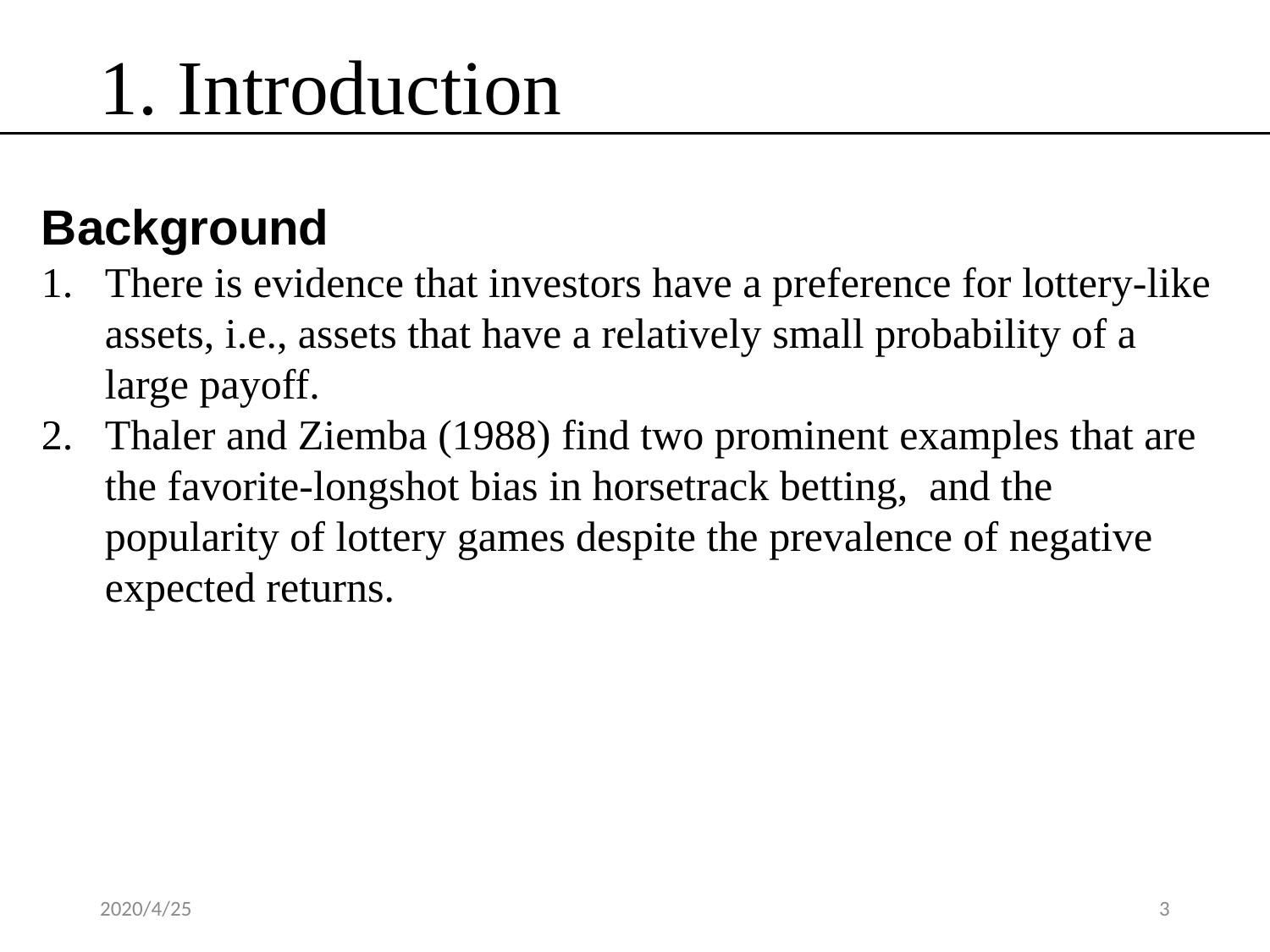

1. Introduction

Background
There is evidence that investors have a preference for lottery-like assets, i.e., assets that have a relatively small probability of a large payoff.
Thaler and Ziemba (1988) find two prominent examples that are the favorite-longshot bias in horsetrack betting,  and the popularity of lottery games despite the prevalence of negative expected returns.
2020/4/25
3